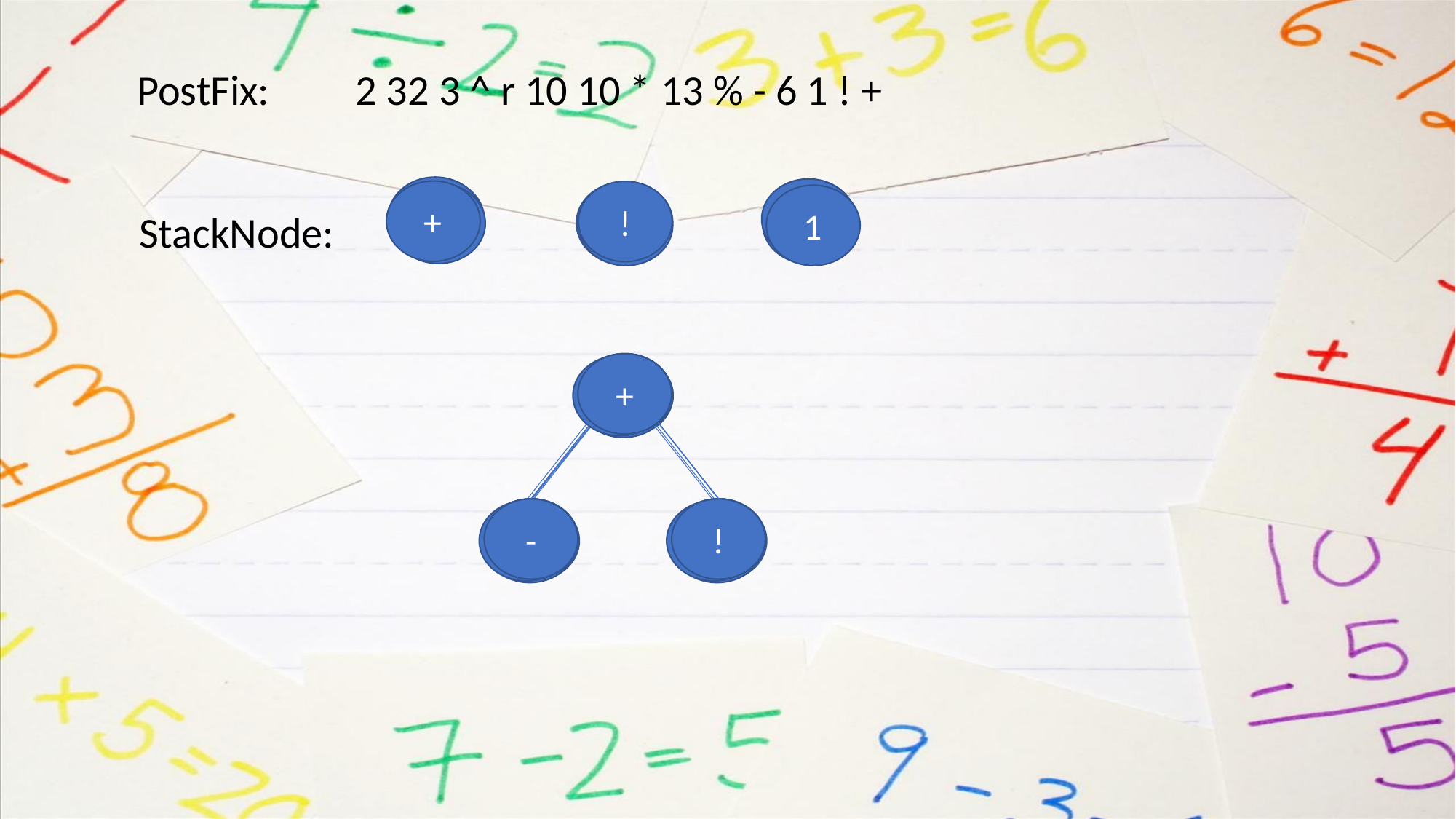

PostFix:	2 32 3 ^ r 10 10 * 13 % - 6 1 ! +
r
2
13
+
!
10
^
-
*
10
3
32
%
1
6
StackNode:
^
-
+
!
r
*
%
^
2
3
%
!
32
r
-
1
10
6
10
13
*